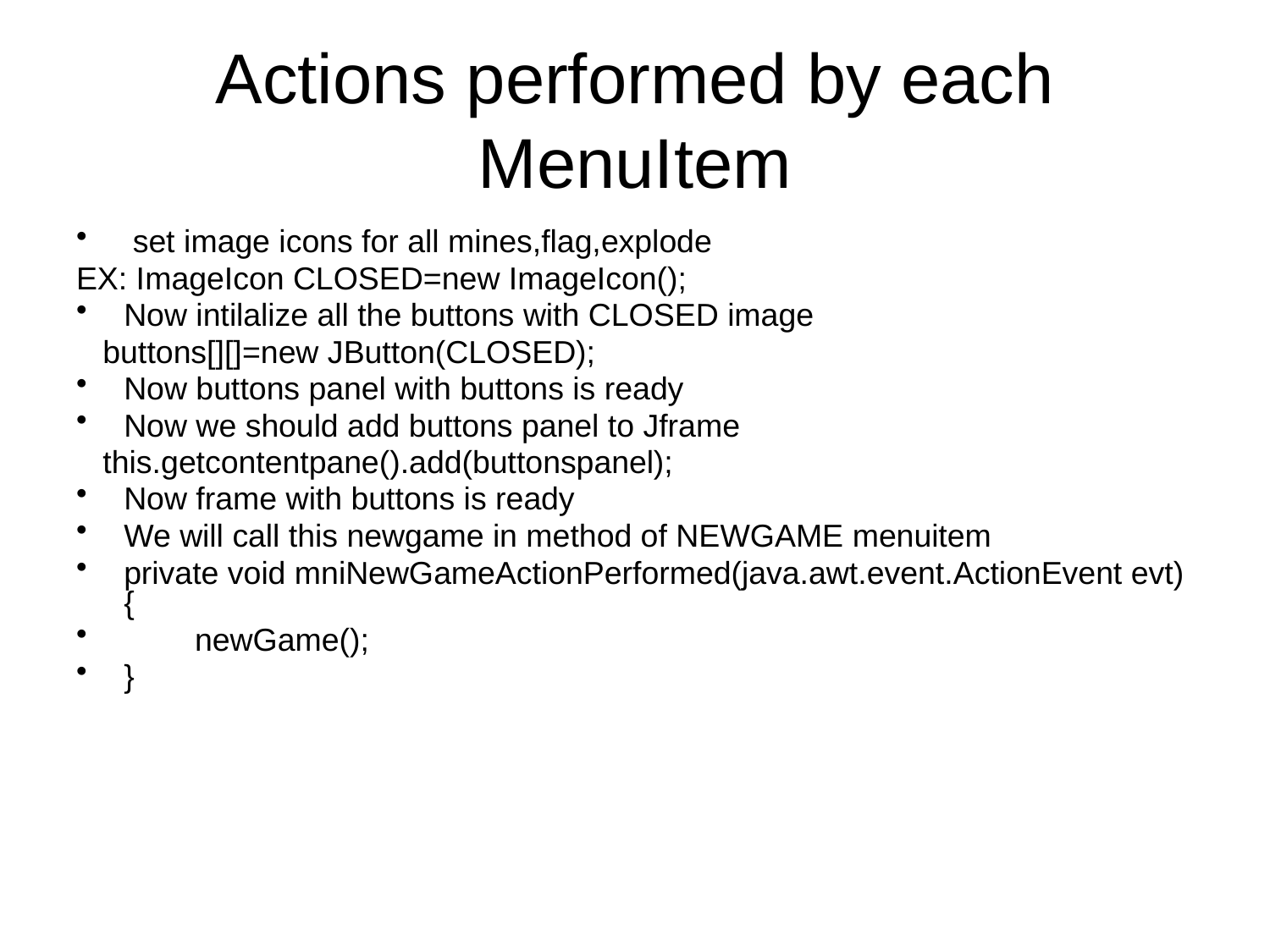

# Actions performed by each MenuItem
 set image icons for all mines,flag,explode
EX: ImageIcon CLOSED=new ImageIcon();
Now intilalize all the buttons with CLOSED image
   buttons[][]=new JButton(CLOSED);
Now buttons panel with buttons is ready
Now we should add buttons panel to Jframe
   this.getcontentpane().add(buttonspanel);
Now frame with buttons is ready
We will call this newgame in method of NEWGAME menuitem
private void mniNewGameActionPerformed(java.awt.event.ActionEvent evt) {
        newGame();
}